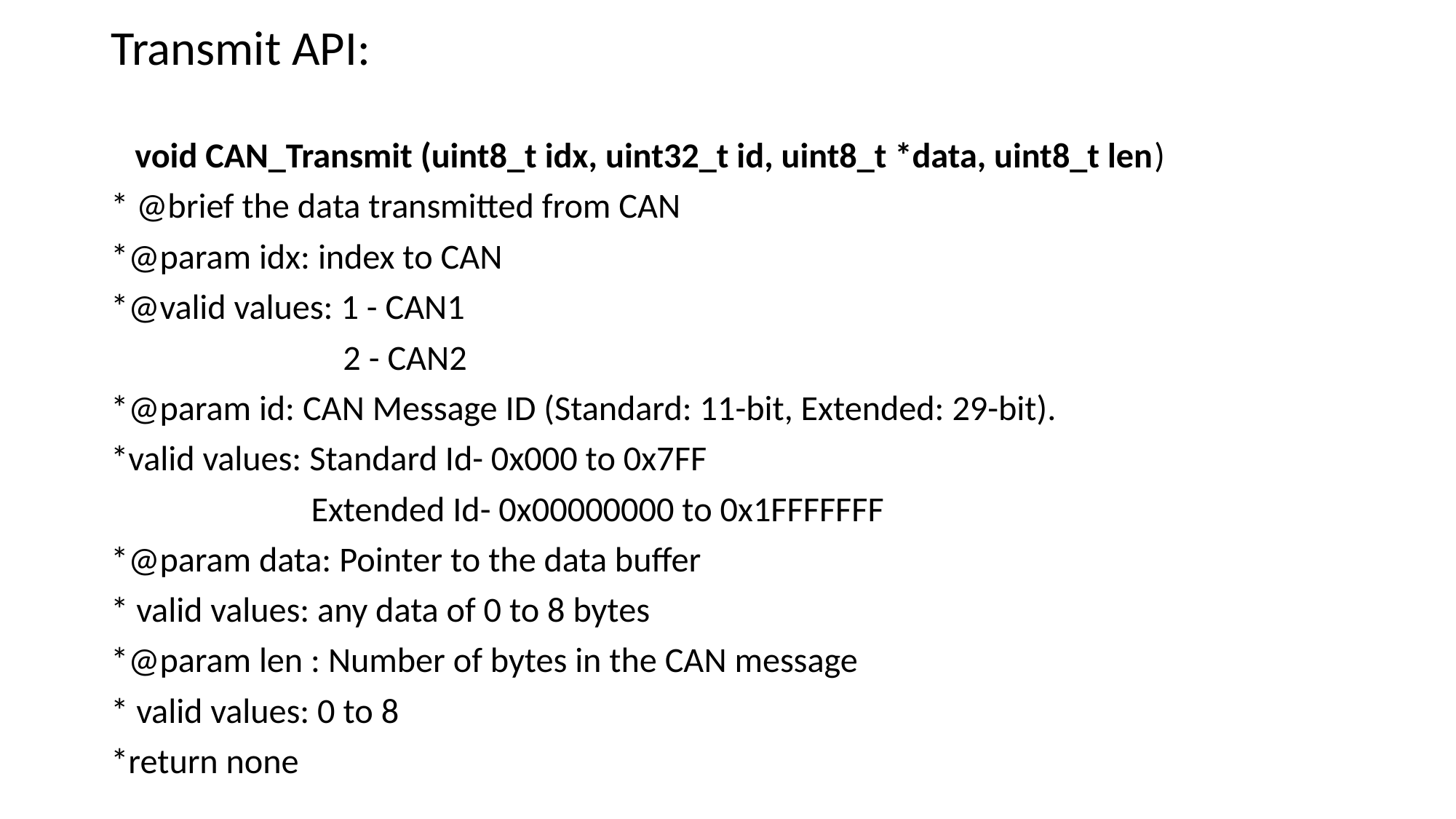

# Transmit API:
   void CAN_Transmit (uint8_t idx, uint32_t id, uint8_t *data, uint8_t len)
* @brief the data transmitted from CAN
*@param idx: index to CAN
*@valid values: 1 - CAN1
                             2 - CAN2
*@param id: CAN Message ID (Standard: 11-bit, Extended: 29-bit).
*valid values: Standard Id- 0x000 to 0x7FF
                         Extended Id- 0x00000000 to 0x1FFFFFFF
*@param data: Pointer to the data buffer
* valid values: any data of 0 to 8 bytes
*@param len : Number of bytes in the CAN message
* valid values: 0 to 8
*return none